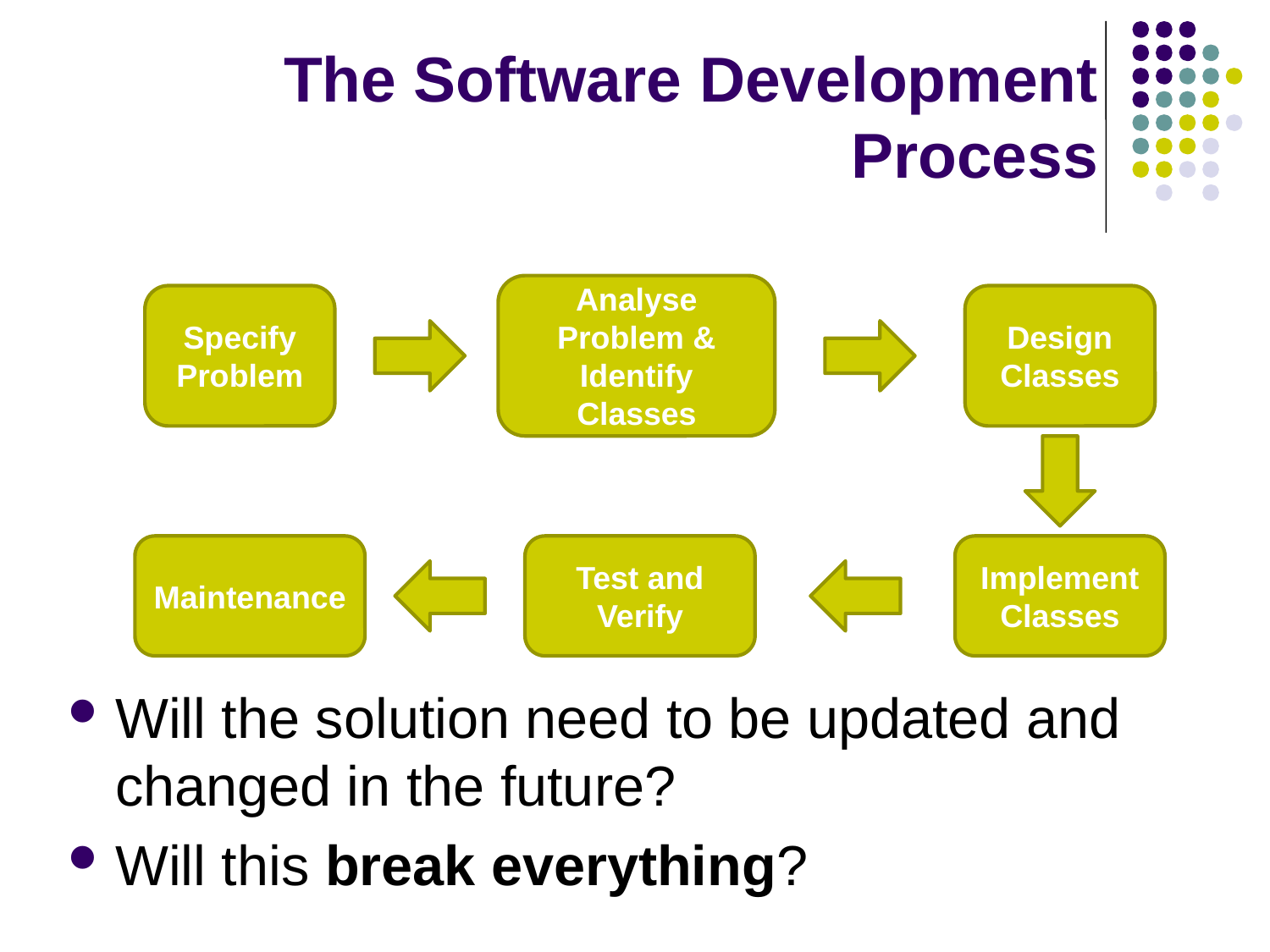

# The Software Development Process
Analyse Problem & Identify Classes
Specify Problem
Design Classes

Maintenance
Test and Verify
Implement Classes

Will the solution need to be updated and changed in the future?
Will this break everything?